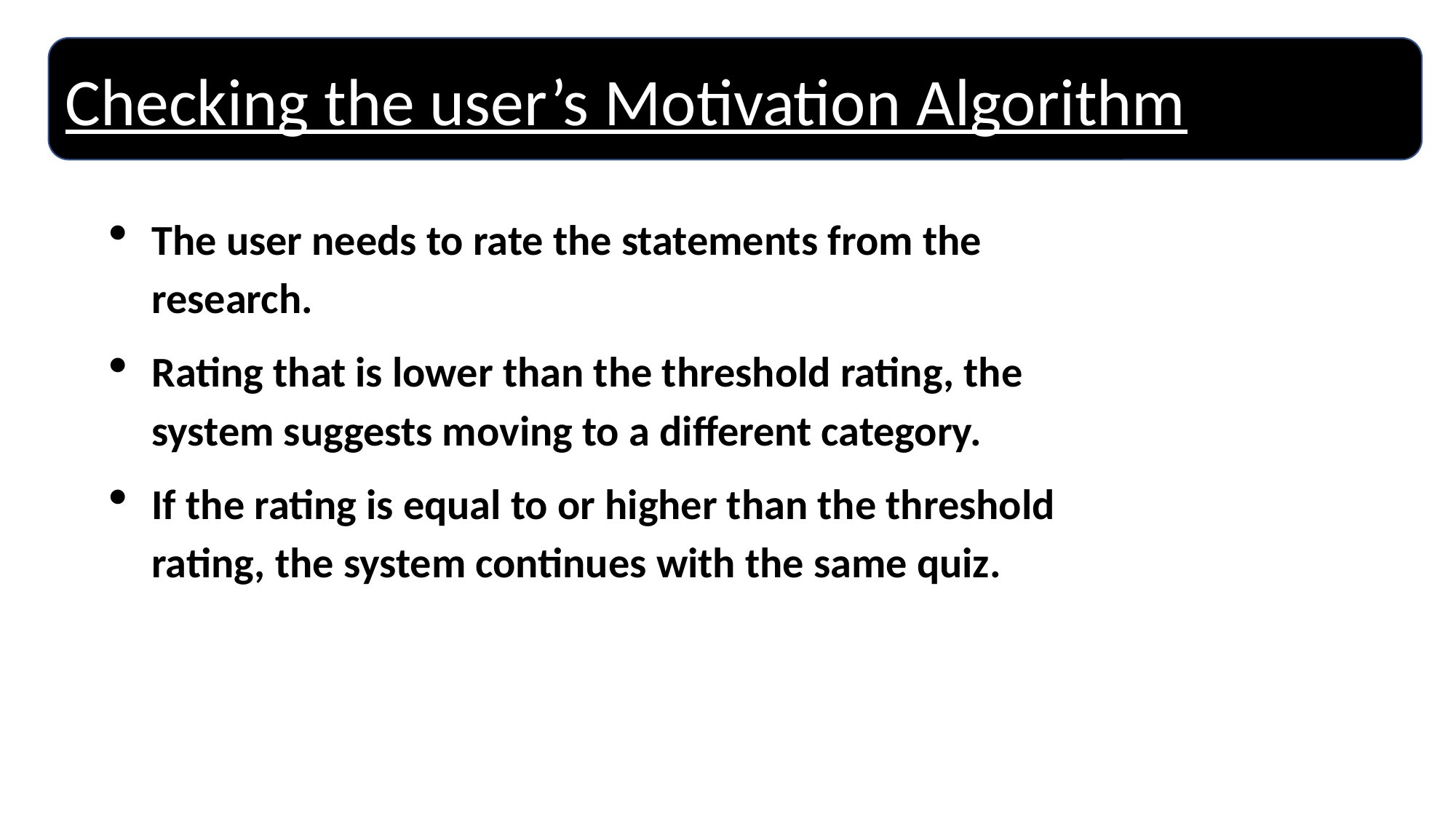

Checking the user’s Motivation Algorithm
# Checking the user’s Motivation Algorithm
The user needs to rate the statements from the research.
Rating that is lower than the threshold rating, the system suggests moving to a different category.
If the rating is equal to or higher than the threshold rating, the system continues with the same quiz.